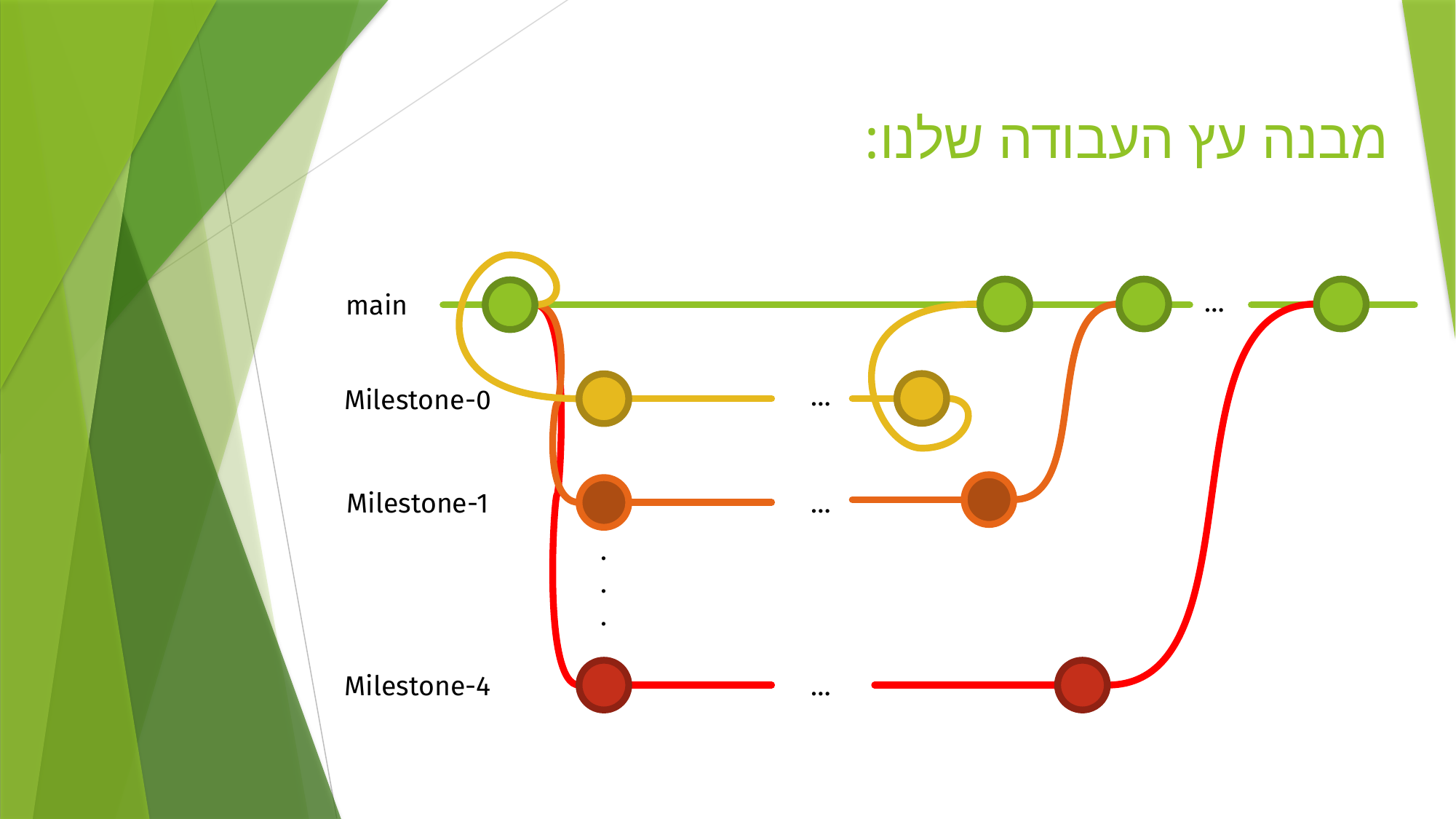

# מבנה עץ העבודה שלנו:
…

main
…

Milestone-0

Milestone-1
…
.
.
.

Milestone-4
…